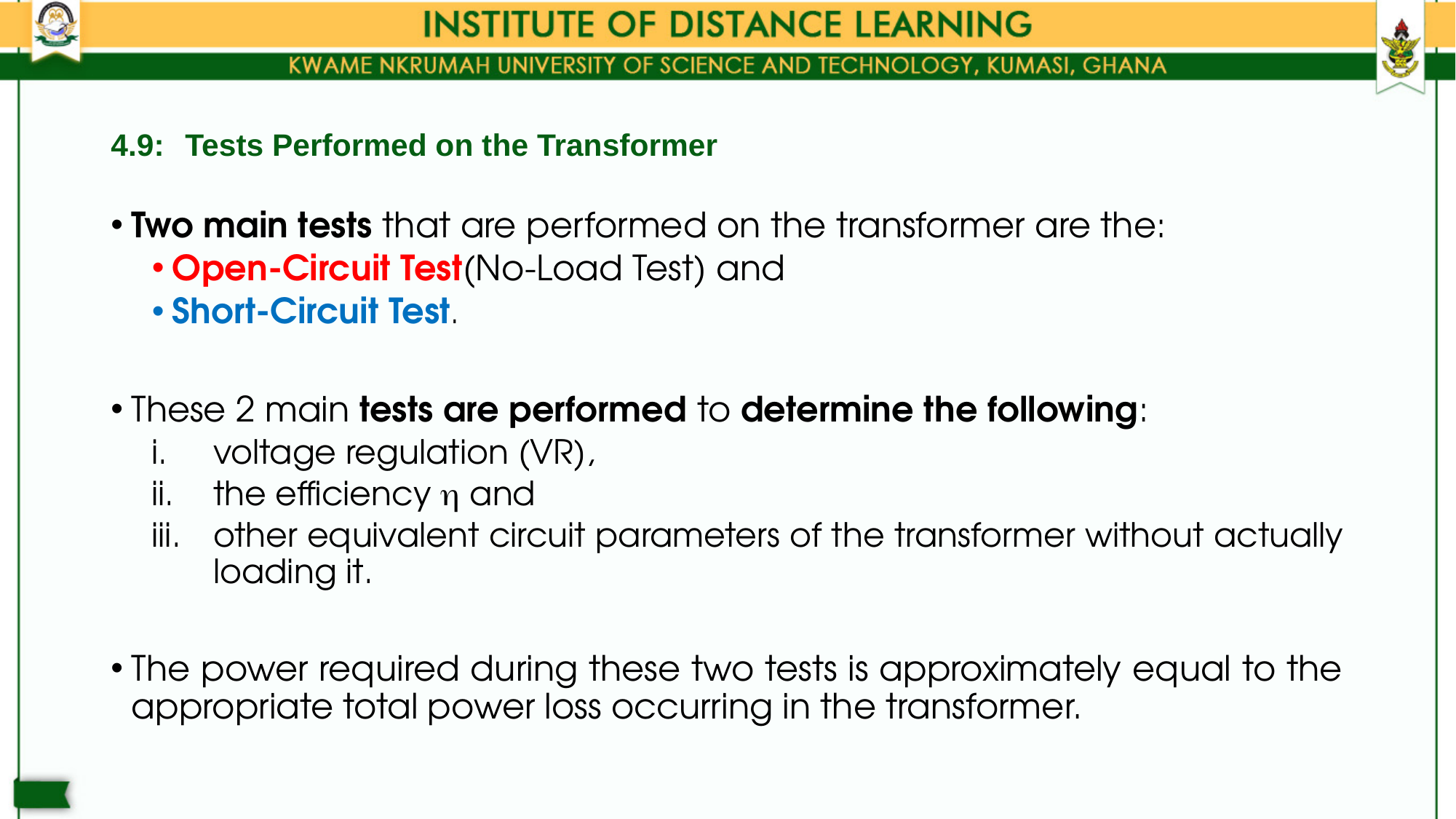

# 4.9:	Tests Performed on the Transformer
Two main tests that are performed on the transformer are the:
Open-Circuit Test(No-Load Test) and
Short-Circuit Test.

These 2 main tests are performed to determine the following:
voltage regulation (VR),
the efficiency η and
other equivalent circuit parameters of the transformer without actually loading it.

The power required during these two tests is approximately equal to the appropriate total power loss occurring in the transformer.